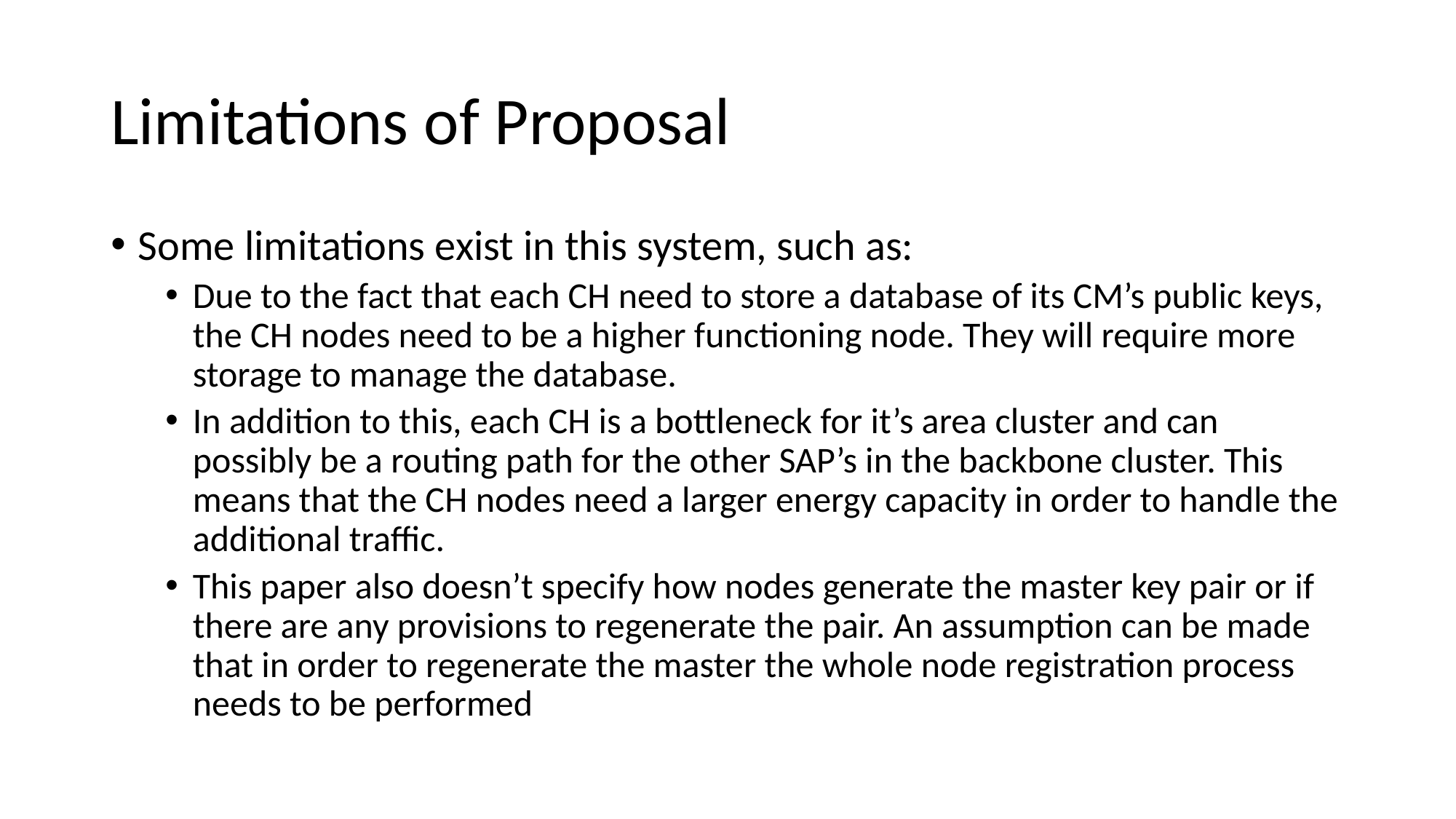

# Limitations of Proposal
Some limitations exist in this system, such as:
Due to the fact that each CH need to store a database of its CM’s public keys, the CH nodes need to be a higher functioning node. They will require more storage to manage the database.
In addition to this, each CH is a bottleneck for it’s area cluster and can possibly be a routing path for the other SAP’s in the backbone cluster. This means that the CH nodes need a larger energy capacity in order to handle the additional traffic.
This paper also doesn’t specify how nodes generate the master key pair or if there are any provisions to regenerate the pair. An assumption can be made that in order to regenerate the master the whole node registration process needs to be performed